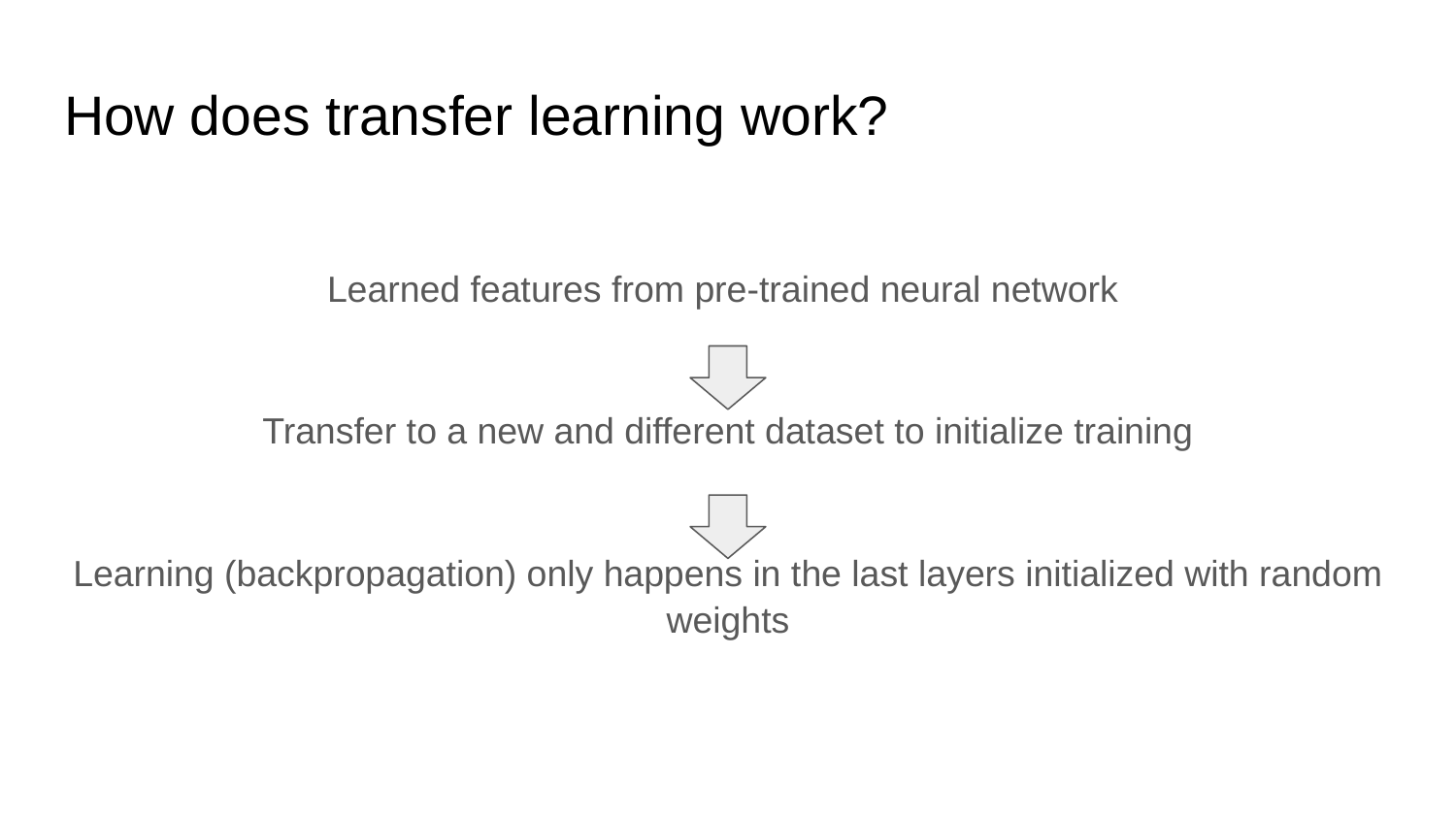

# How does transfer learning work?

Learned features from pre-trained neural network

Transfer to a new and different dataset to initialize training

Learning (backpropagation) only happens in the last layers initialized with random weights